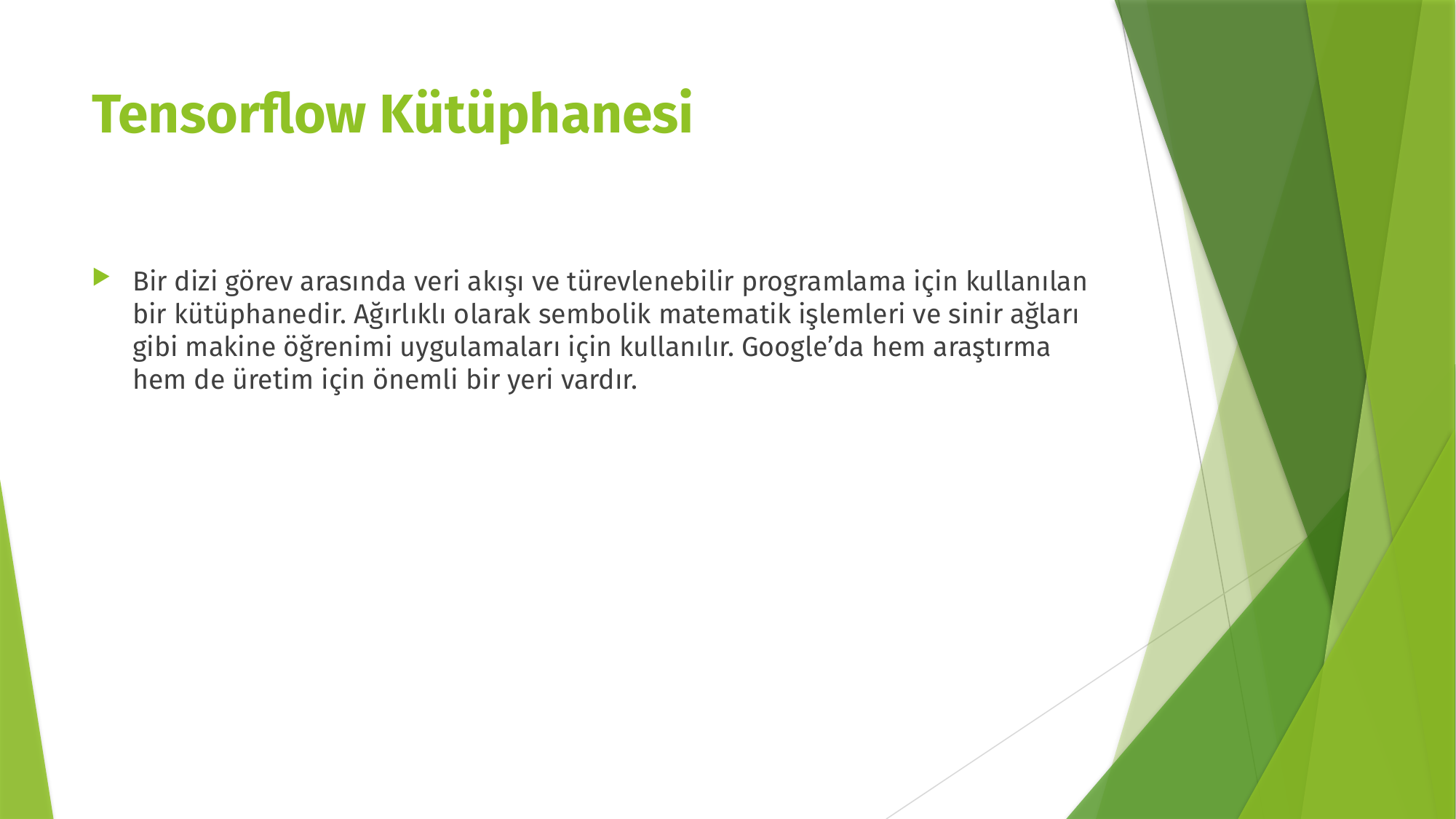

# Tensorflow Kütüphanesi
Bir dizi görev arasında veri akışı ve türevlenebilir programlama için kullanılan bir kütüphanedir. Ağırlıklı olarak sembolik matematik işlemleri ve sinir ağları gibi makine öğrenimi uygulamaları için kullanılır. Google’da hem araştırma hem de üretim için önemli bir yeri vardır.